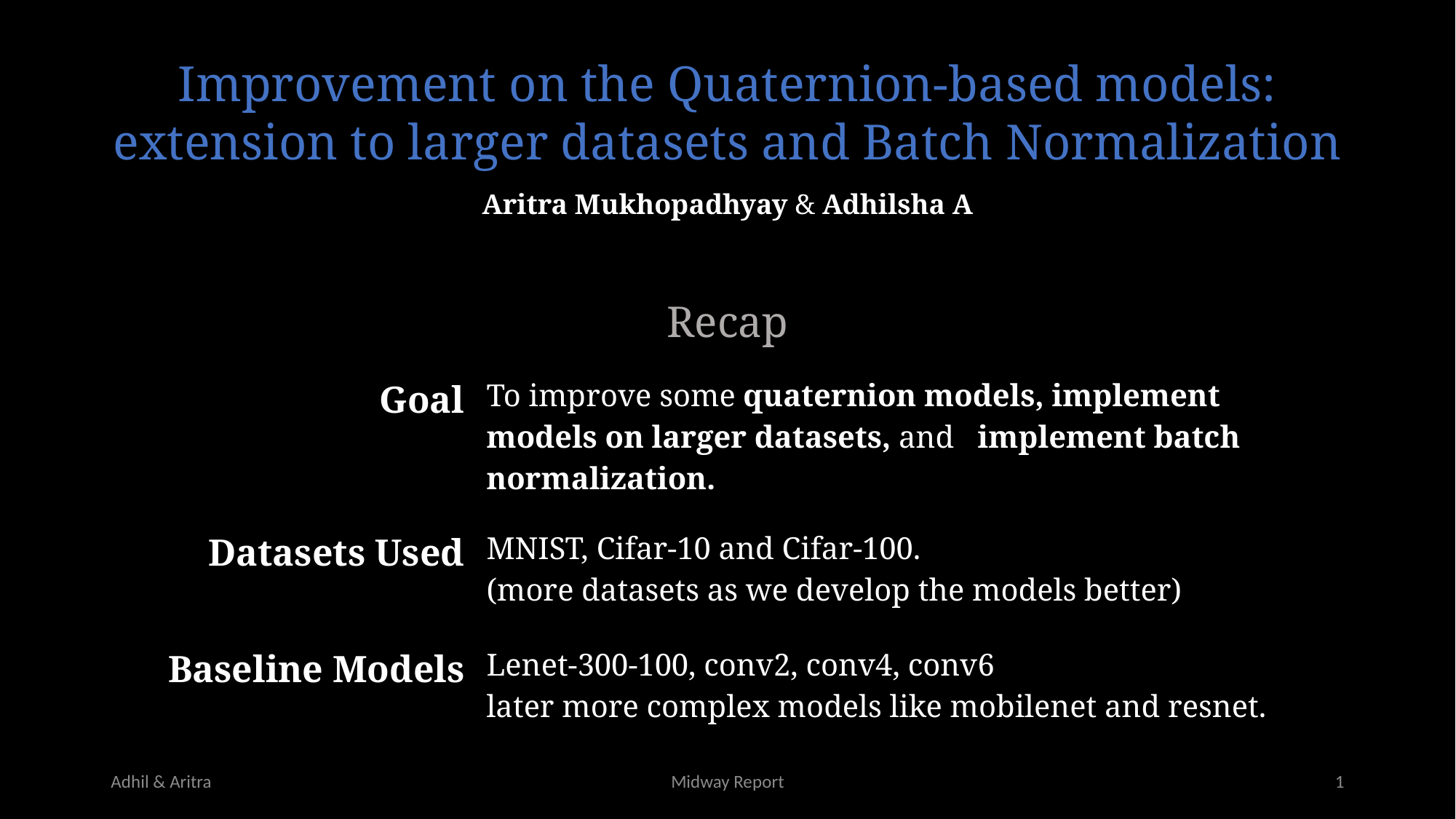

Improvement on the Quaternion-based models:
extension to larger datasets and Batch Normalization
Aritra Mukhopadhyay & Adhilsha A
Recap
| Goal | To improve some quaternion models, implement models on larger datasets, and implement batch normalization. |
| --- | --- |
| Datasets Used | MNIST, Cifar-10 and Cifar-100. (more datasets as we develop the models better) |
| Baseline Models | Lenet-300-100, conv2, conv4, conv6 later more complex models like mobilenet and resnet. |
Adhil & Aritra
Midway Report
1